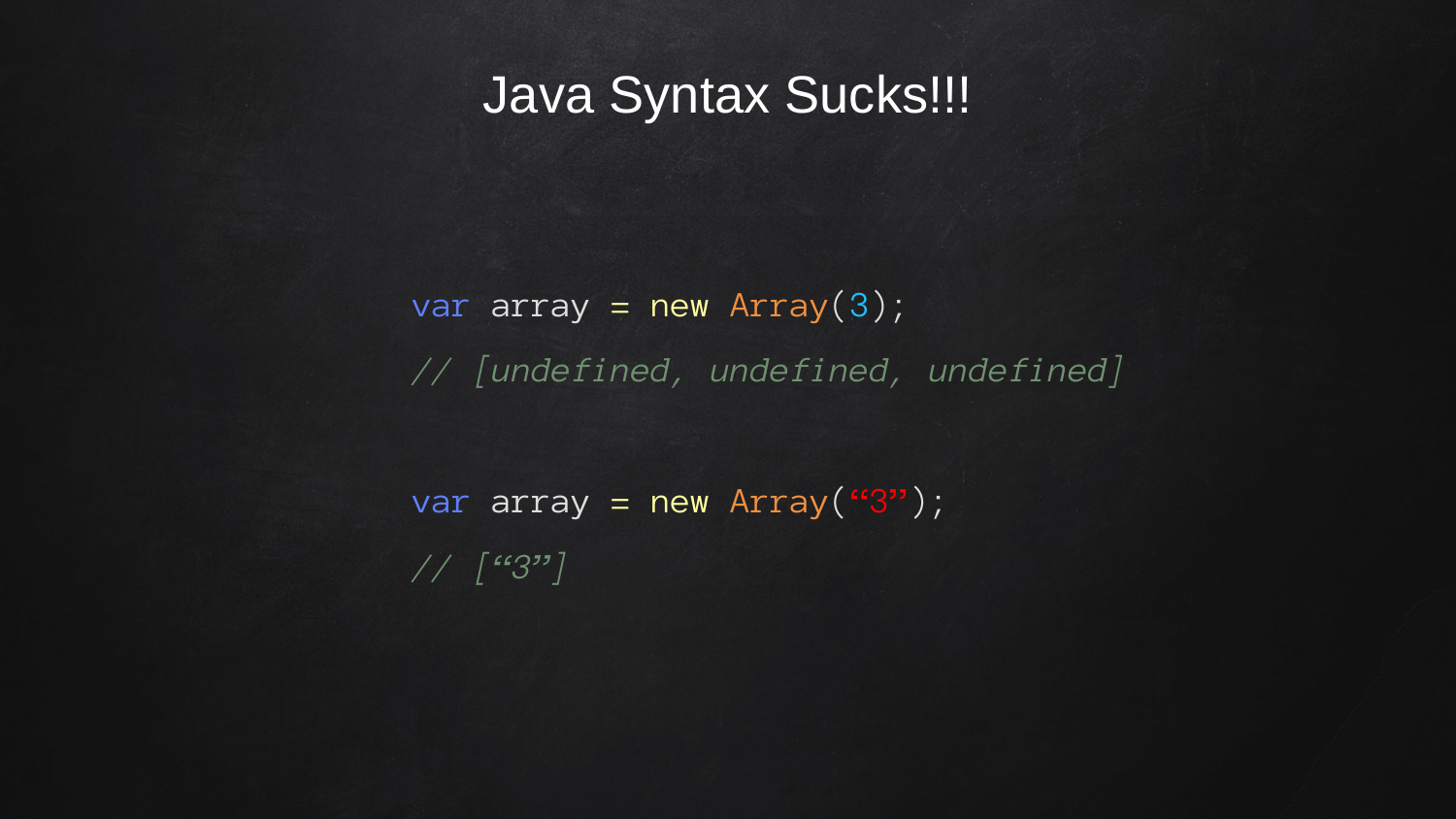

# Java Syntax Sucks!!!
var array = new Array(3);
// [undefined, undefined, undefined]

var array = new Array(“3”);
// [“3”]